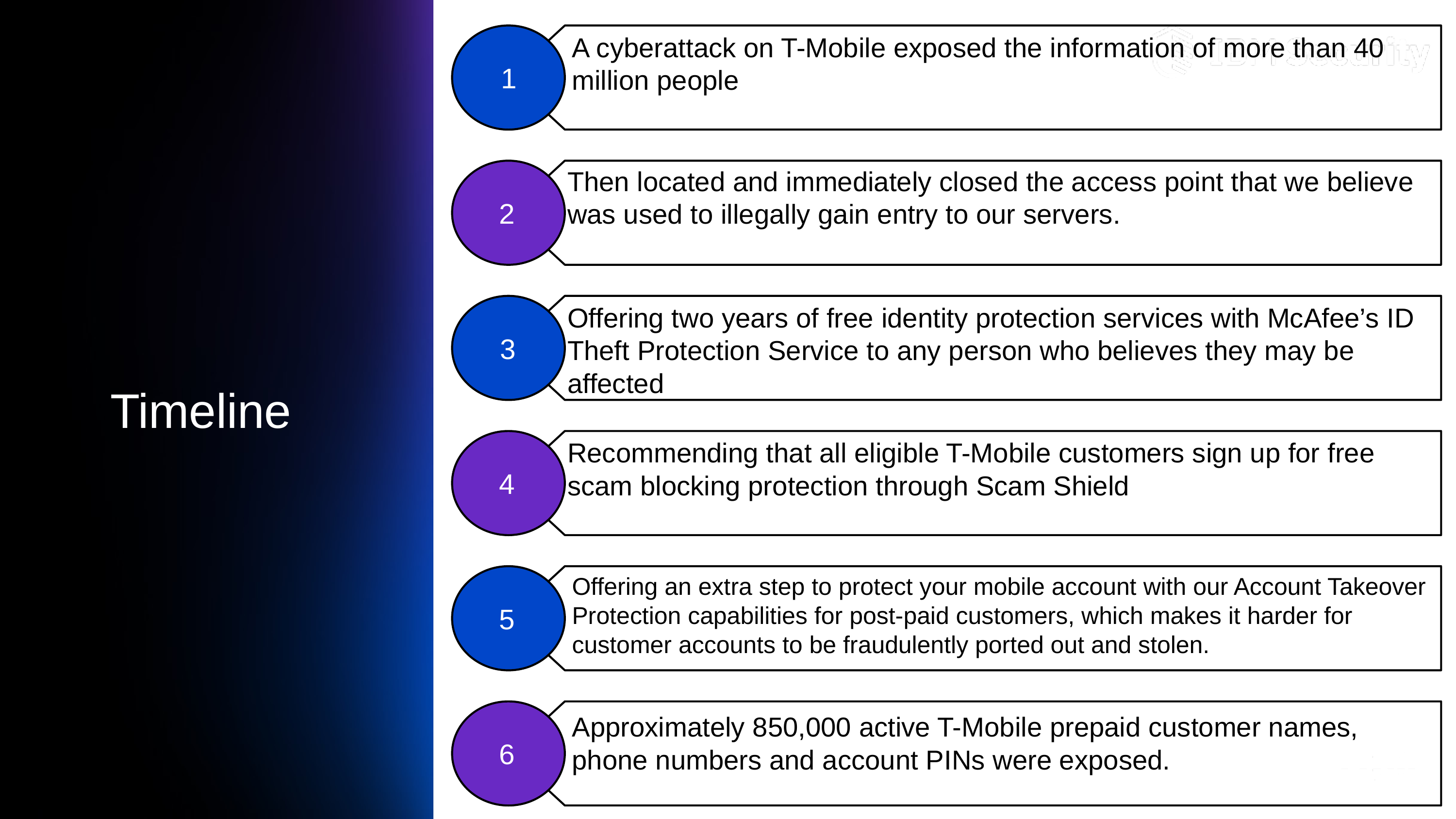

1

2

3

4

5

6
A cyberattack on T-Mobile exposed the information of more than 40 million people

Then located and immediately closed the access point that we believe was used to illegally gain entry to our servers.

Offering two years of free identity protection services with McAfee’s ID Theft Protection Service to any person who believes they may be affected
Recommending that all eligible T-Mobile customers sign up for free scam blocking protection through Scam Shield
Offering an extra step to protect your mobile account with our Account Takeover Protection capabilities for post-paid customers, which makes it harder for customer accounts to be fraudulently ported out and stolen.
Approximately 850,000 active T-Mobile prepaid customer names, phone numbers and account PINs were exposed.
#
Timeline